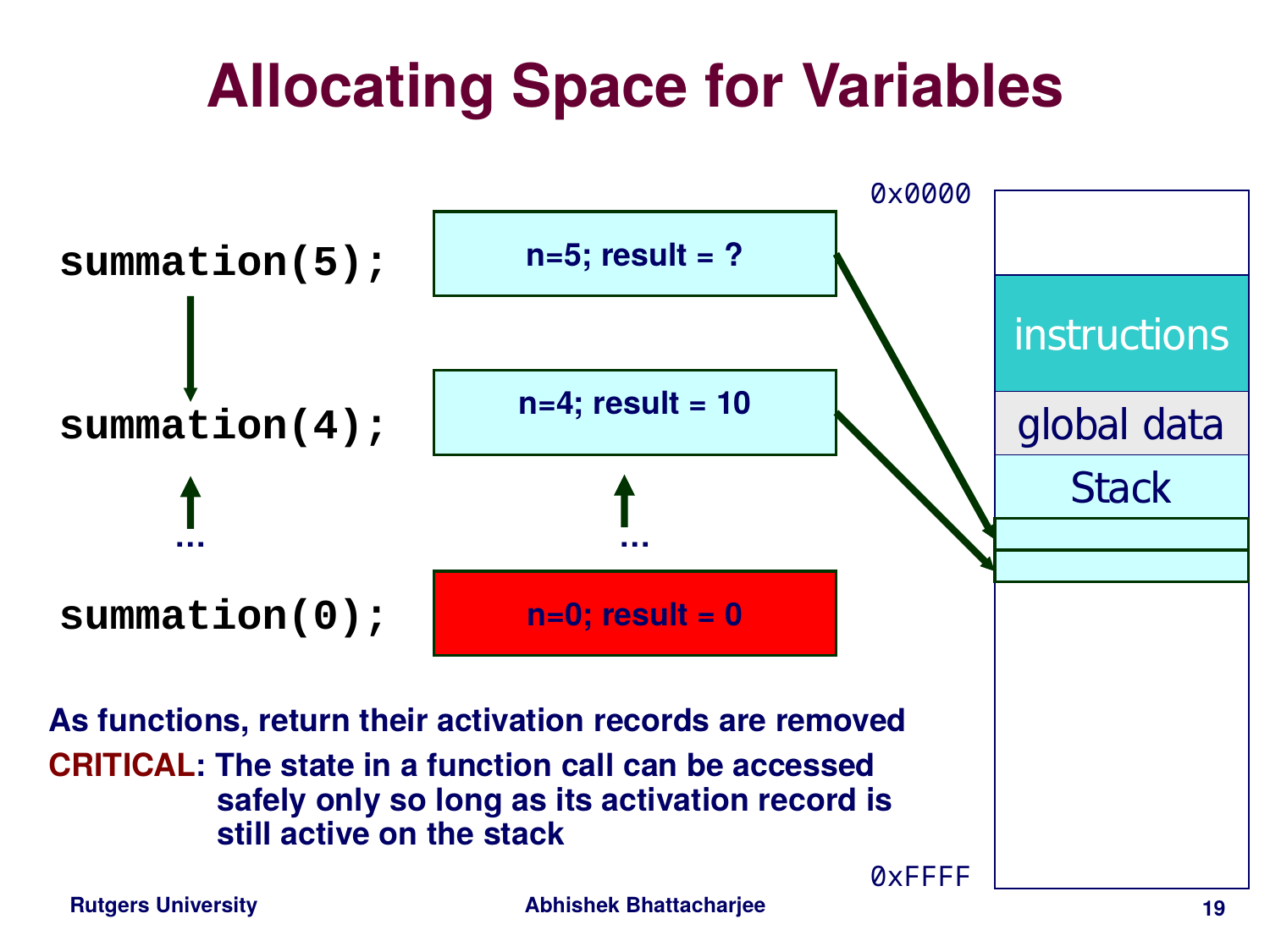

# Allocating Space for Variables
0x0000

summation(5);
n=5; result = ?

instructions

n=4; result = 10
global data
summation(4);

Stack

…
…

summation(0);
n=0; result = 0
As functions, return their activation records are removed
CRITICAL: The state in a function call can be accessed
                   safely only so long as its activation record is
                   still active on the stack
0xFFFF